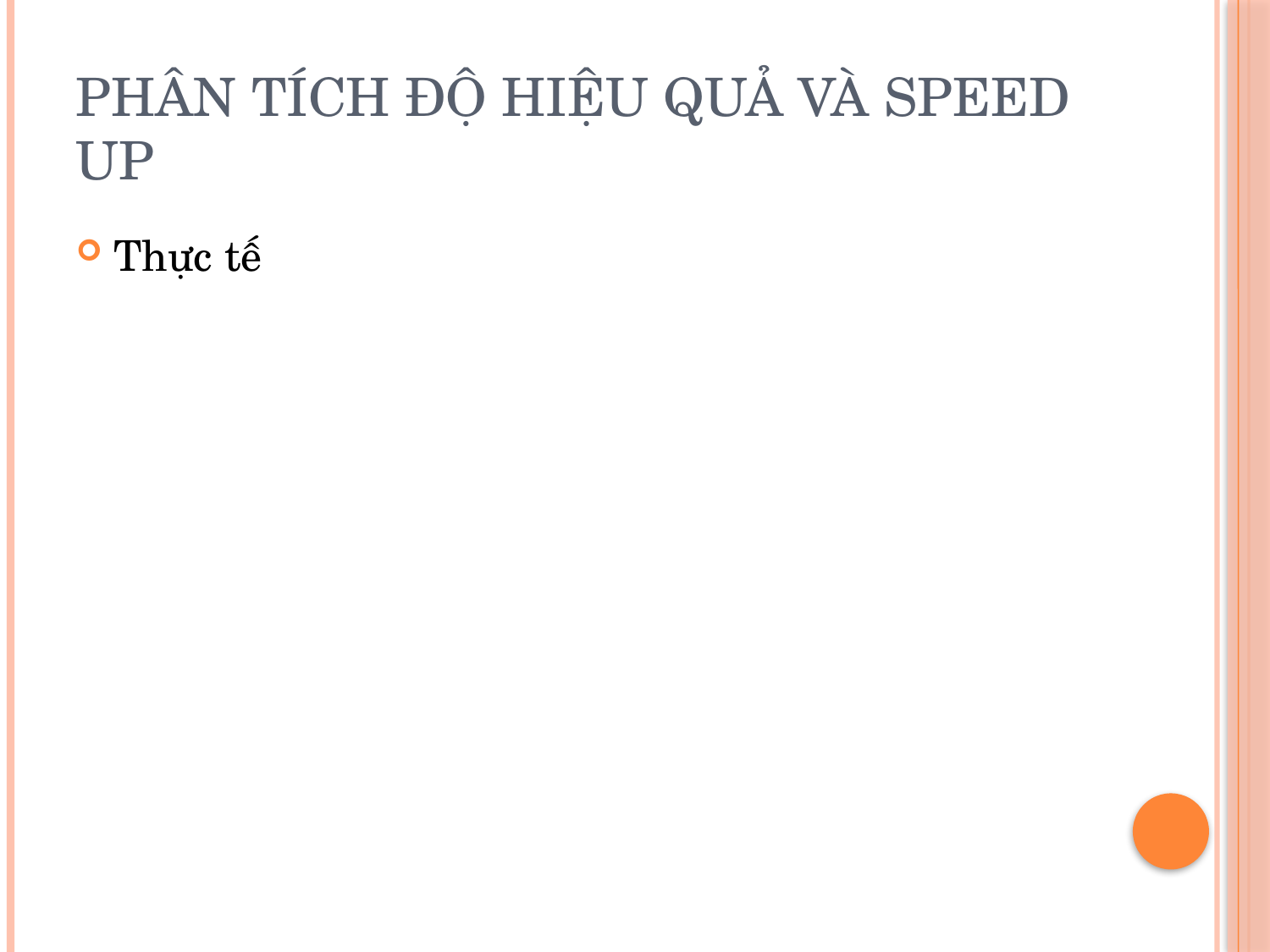

# Phân tích độ hiệu quả và speed up
Thực tế